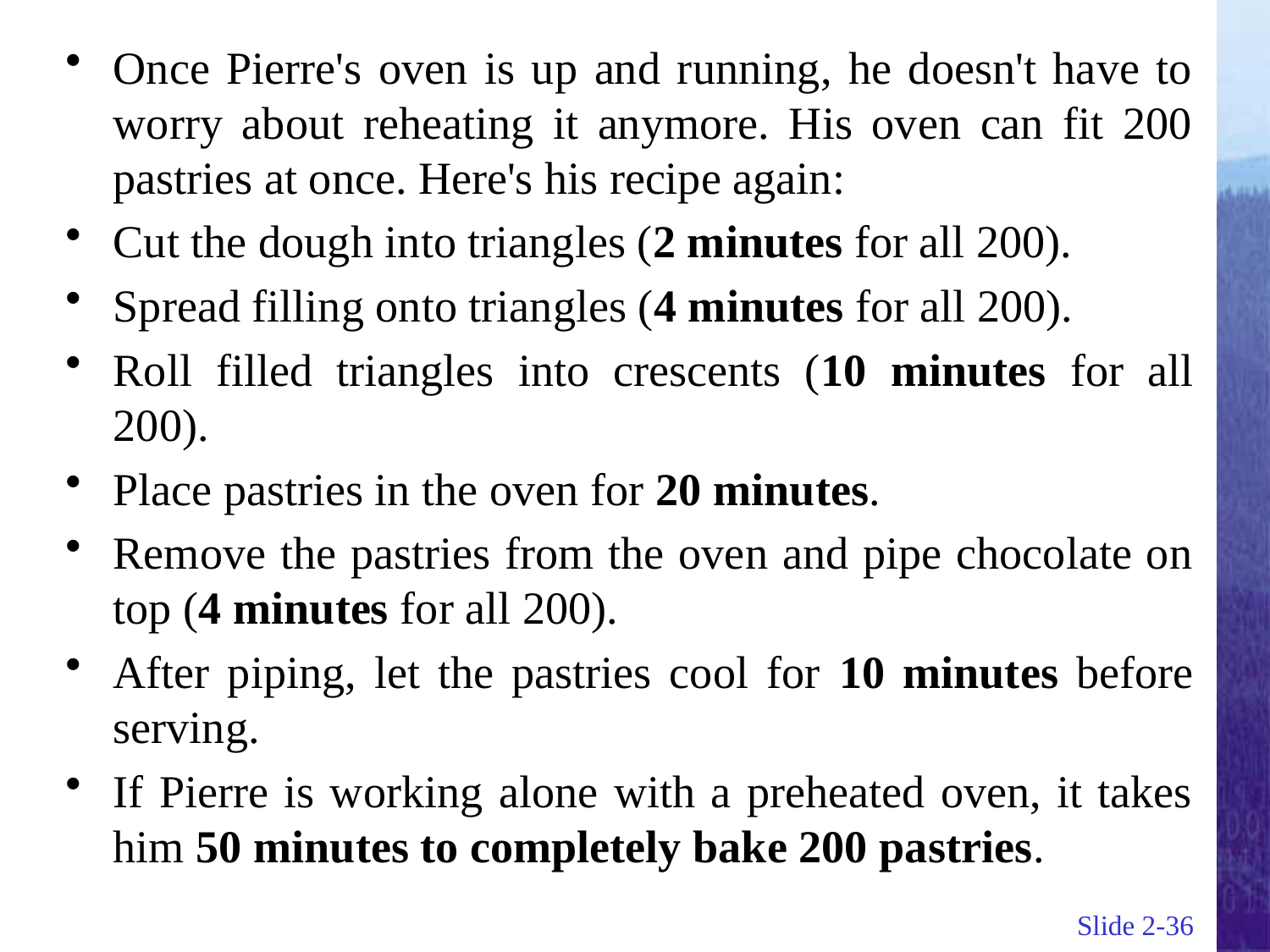

Once Pierre's oven is up and running, he doesn't have to worry about reheating it anymore. His oven can fit 200 pastries at once. Here's his recipe again:
Cut the dough into triangles (2 minutes for all 200).
Spread filling onto triangles (4 minutes for all 200).
Roll filled triangles into crescents (10 minutes for all 200).
Place pastries in the oven for 20 minutes.
Remove the pastries from the oven and pipe chocolate on top (4 minutes for all 200).
After piping, let the pastries cool for 10 minutes before serving.
If Pierre is working alone with a preheated oven, it takes him 50 minutes to completely bake 200 pastries.